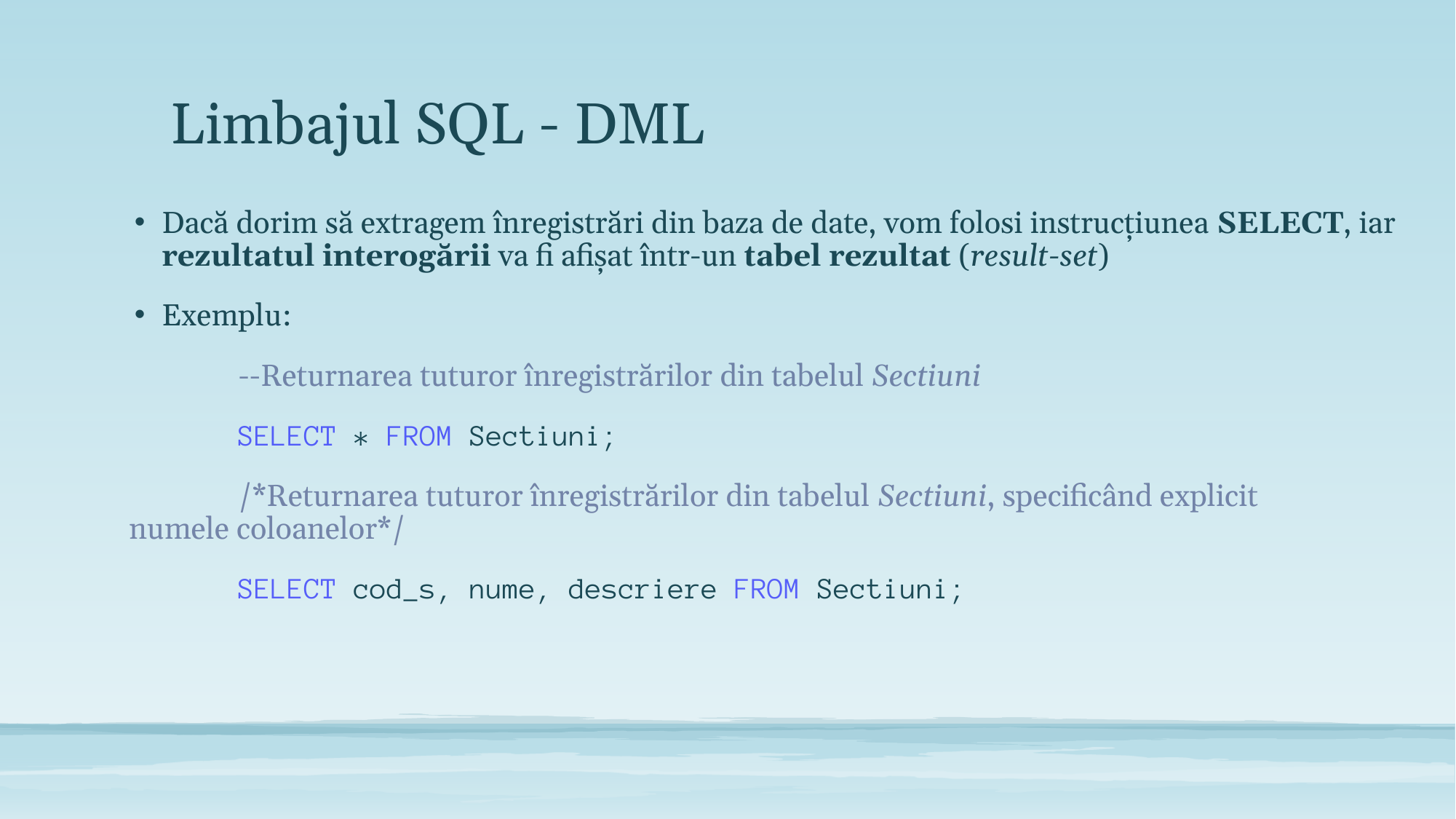

# Limbajul SQL - DML
Dacă dorim să extragem înregistrări din baza de date, vom folosi instrucțiunea SELECT, iar rezultatul interogării va fi afișat într-un tabel rezultat (result-set)
Exemplu:
	--Returnarea tuturor înregistrărilor din tabelul Sectiuni
	SELECT * FROM Sectiuni;
	/*Returnarea tuturor înregistrărilor din tabelul Sectiuni, specificând explicit 	numele coloanelor*/
	SELECT cod_s, nume, descriere FROM Sectiuni;